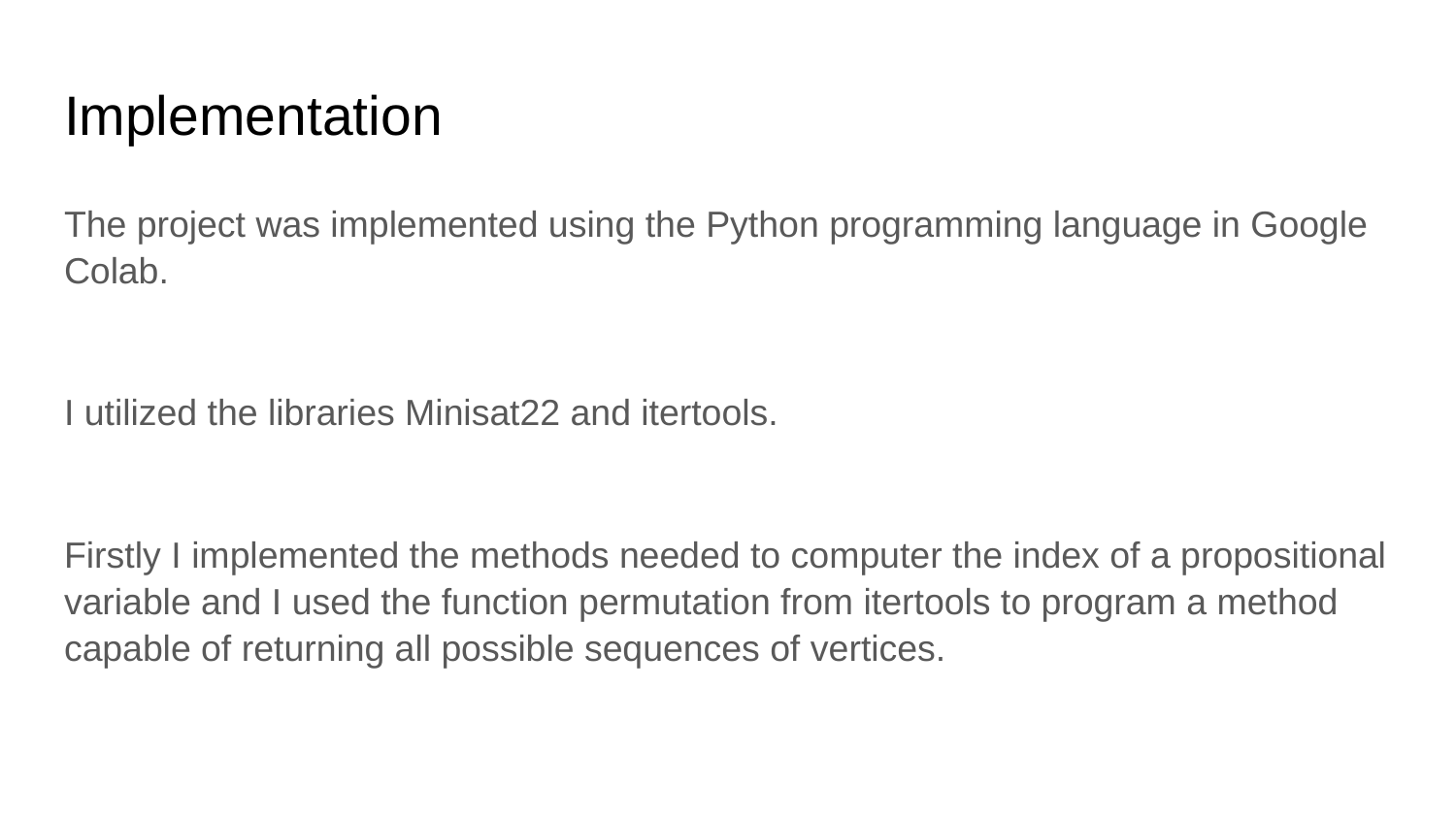

# Implementation
The project was implemented using the Python programming language in Google Colab.

I utilized the libraries Minisat22 and itertools.

Firstly I implemented the methods needed to computer the index of a propositional variable and I used the function permutation from itertools to program a method capable of returning all possible sequences of vertices.